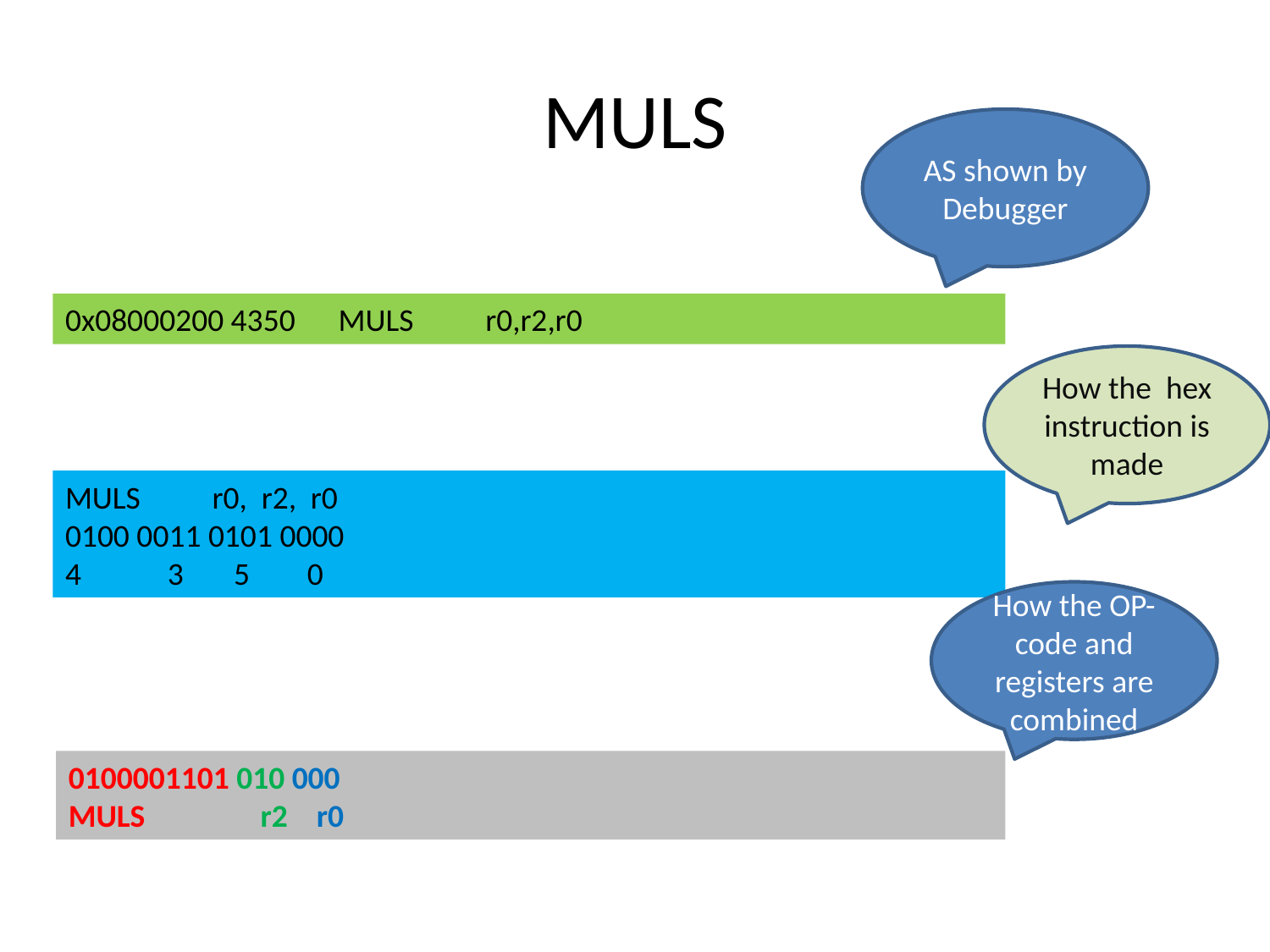

# MULS
AS shown by
Debugger
0x08000200 4350      MULS          r0,r2,r0
How the  hex instruction is made
MULS          r0,  r2,  r0
‭0100 0011 0101 0000‬
4            3       5        0
How the OP-code and registers are combined
0100001101 010 000‬
MULS                r2    r0